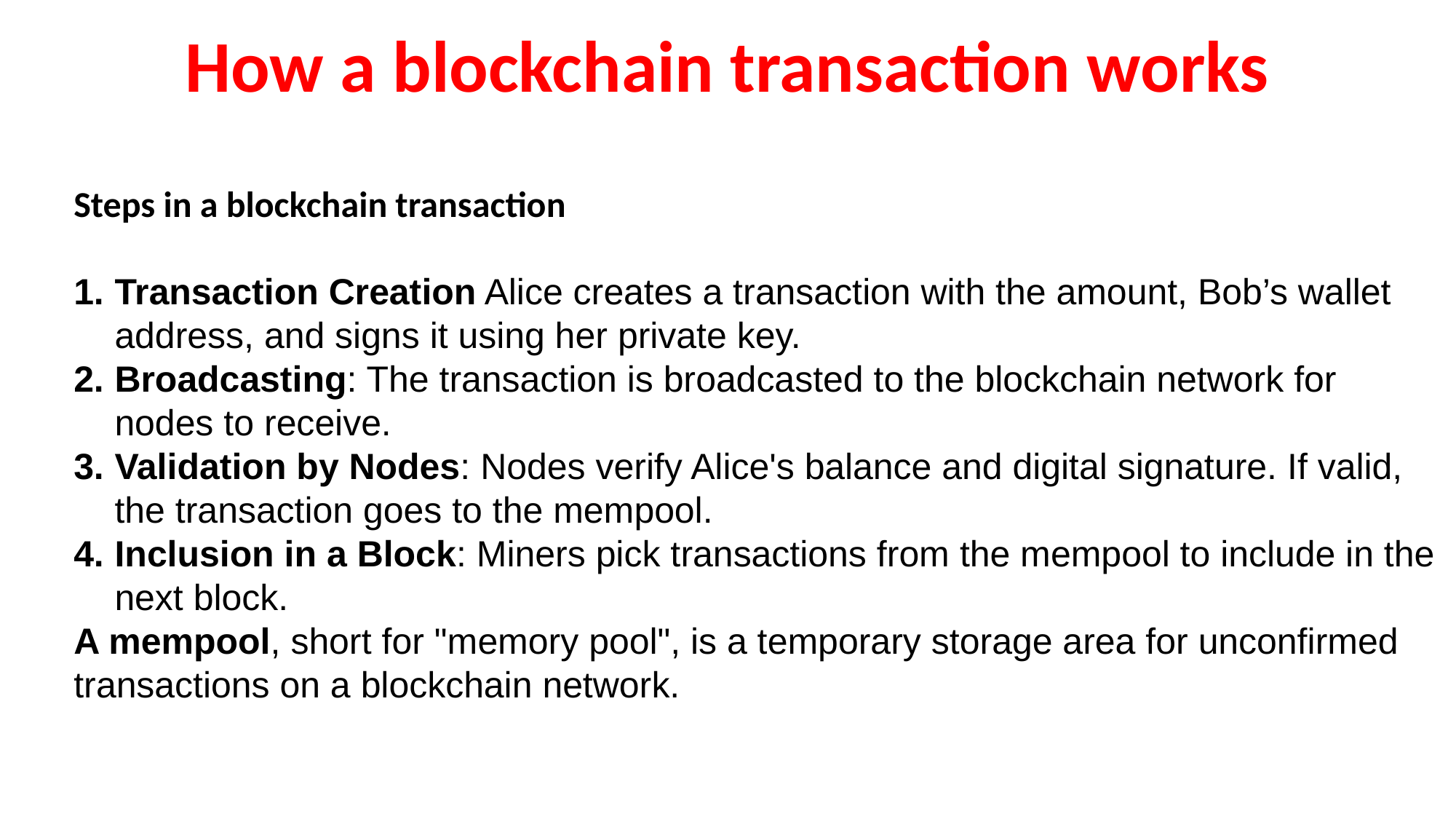

# How a blockchain transaction works
Steps in a blockchain transaction

Transaction Creation Alice creates a transaction with the amount, Bob’s wallet address, and signs it using her private key.
Broadcasting: The transaction is broadcasted to the blockchain network for nodes to receive.
Validation by Nodes: Nodes verify Alice's balance and digital signature. If valid, the transaction goes to the mempool.
Inclusion in a Block: Miners pick transactions from the mempool to include in the next block.
A mempool, short for "memory pool", is a temporary storage area for unconfirmed transactions on a blockchain network.